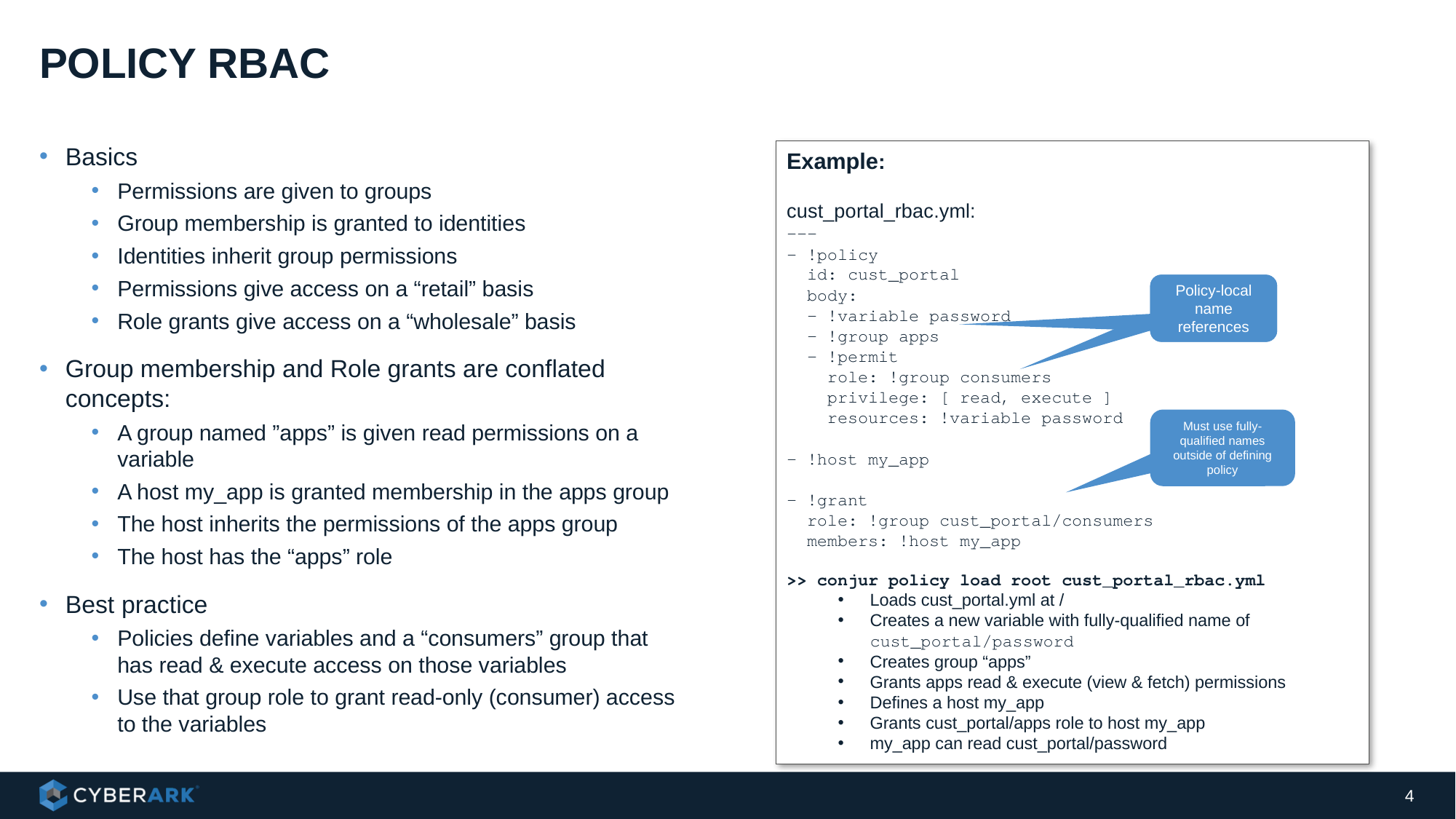

# Policy rbac
Basics
Permissions are given to groups
Group membership is granted to identities
Identities inherit group permissions
Permissions give access on a “retail” basis
Role grants give access on a “wholesale” basis
Group membership and Role grants are conflated concepts:
A group named ”apps” is given read permissions on a variable
A host my_app is granted membership in the apps group
The host inherits the permissions of the apps group
The host has the “apps” role
Best practice
Policies define variables and a “consumers” group that has read & execute access on those variables
Use that group role to grant read-only (consumer) access to the variables
Example:

cust_portal_rbac.yml:
---
- !policy
  id: cust_portal
  body:
  - !variable password
  - !group apps
  - !permit
    role: !group consumers
    privilege: [ read, execute ]
    resources: !variable password
- !host my_app
- !grant
  role: !group cust_portal/consumers
  members: !host my_app

>> conjur policy load root cust_portal_rbac.yml
Loads cust_portal.yml at /
Creates a new variable with fully-qualified name of cust_portal/password
Creates group “apps”
Grants apps read & execute (view & fetch) permissions
Defines a host my_app
Grants cust_portal/apps role to host my_app
my_app can read cust_portal/password
Policy-local name references
Note policy-local name reference
Must use fully-qualified names outside of defining policy
4